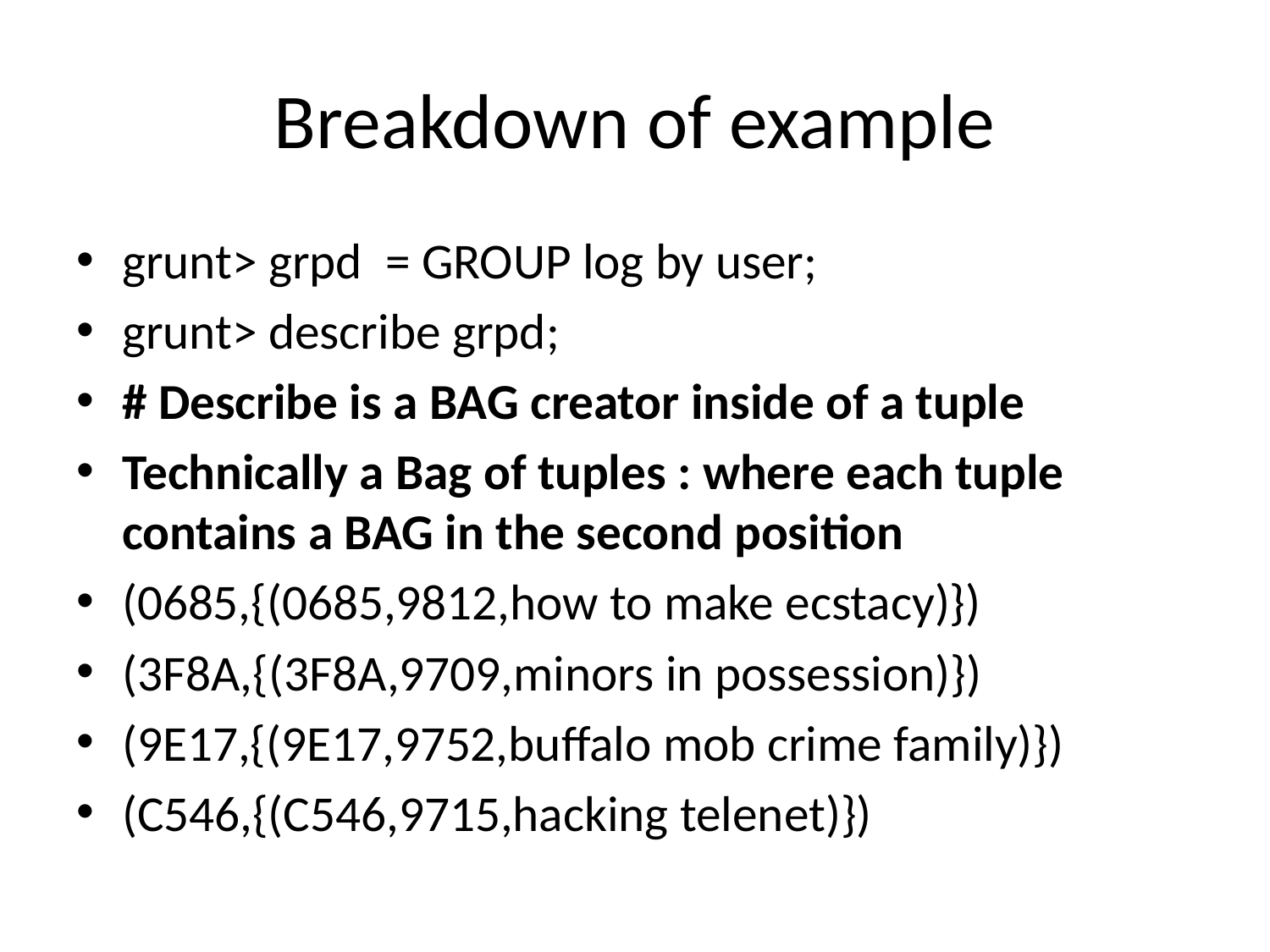

# Breakdown of example
grunt> grpd  = GROUP log by user;
grunt> describe grpd;
# Describe is a BAG creator inside of a tuple
Technically a Bag of tuples : where each tuple contains a BAG in the second position
(0685,{(0685,9812,how to make ecstacy)})
(3F8A,{(3F8A,9709,minors in possession)})
(9E17,{(9E17,9752,buffalo mob crime family)})
(C546,{(C546,9715,hacking telenet)})